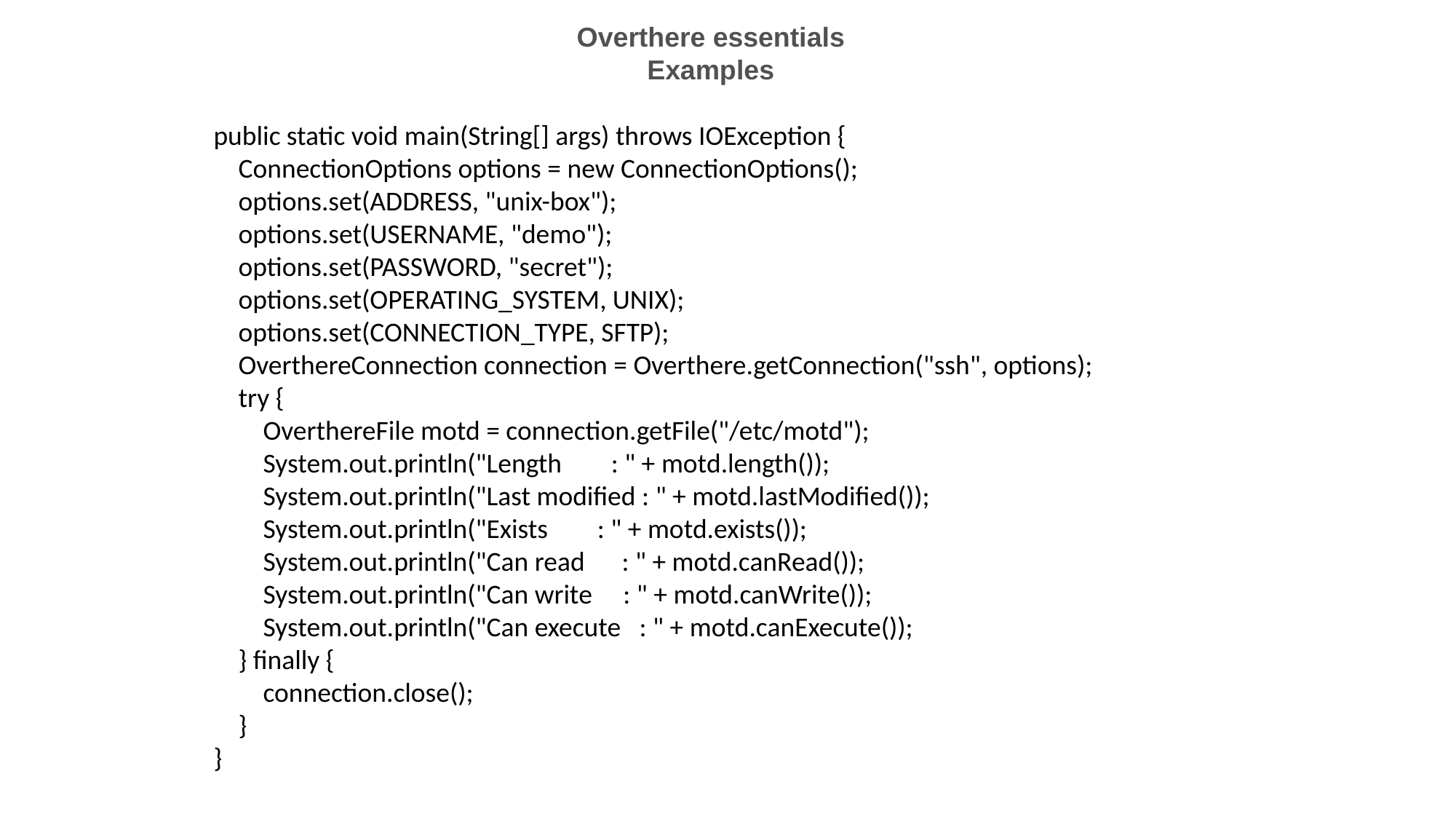

Overthere essentials
Examples
public static void main(String[] args) throws IOException {
    ConnectionOptions options = new ConnectionOptions();
    options.set(ADDRESS, "unix-box");
    options.set(USERNAME, "demo");
    options.set(PASSWORD, "secret");
    options.set(OPERATING_SYSTEM, UNIX);
    options.set(CONNECTION_TYPE, SFTP);
    OverthereConnection connection = Overthere.getConnection("ssh", options);
    try {
        OverthereFile motd = connection.getFile("/etc/motd");
        System.out.println("Length        : " + motd.length());
        System.out.println("Last modified : " + motd.lastModified());
        System.out.println("Exists        : " + motd.exists());
        System.out.println("Can read      : " + motd.canRead());
        System.out.println("Can write     : " + motd.canWrite());
        System.out.println("Can execute   : " + motd.canExecute());
    } finally {
        connection.close();
    }
}